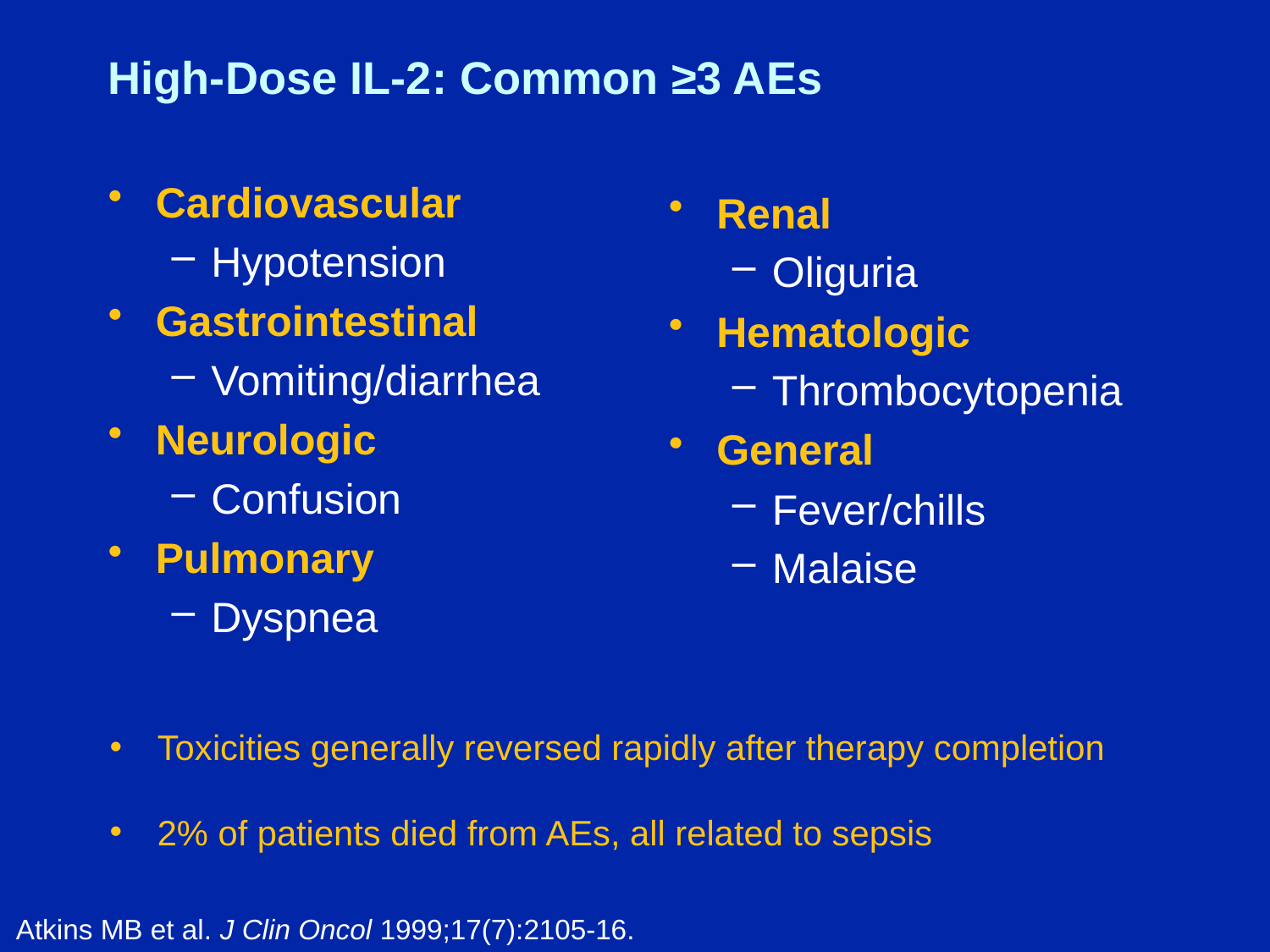

# High-Dose IL-2: Common ≥3 AEs
Cardiovascular
Hypotension
Gastrointestinal
Vomiting/diarrhea
Neurologic
Confusion
Pulmonary
Dyspnea
Renal
Oliguria
Hematologic
Thrombocytopenia
General
Fever/chills
Malaise

Toxicities generally reversed rapidly after therapy completion

2% of patients died from AEs, all related to sepsis

Atkins MB et al. J Clin Oncol 1999;17(7):2105-16.